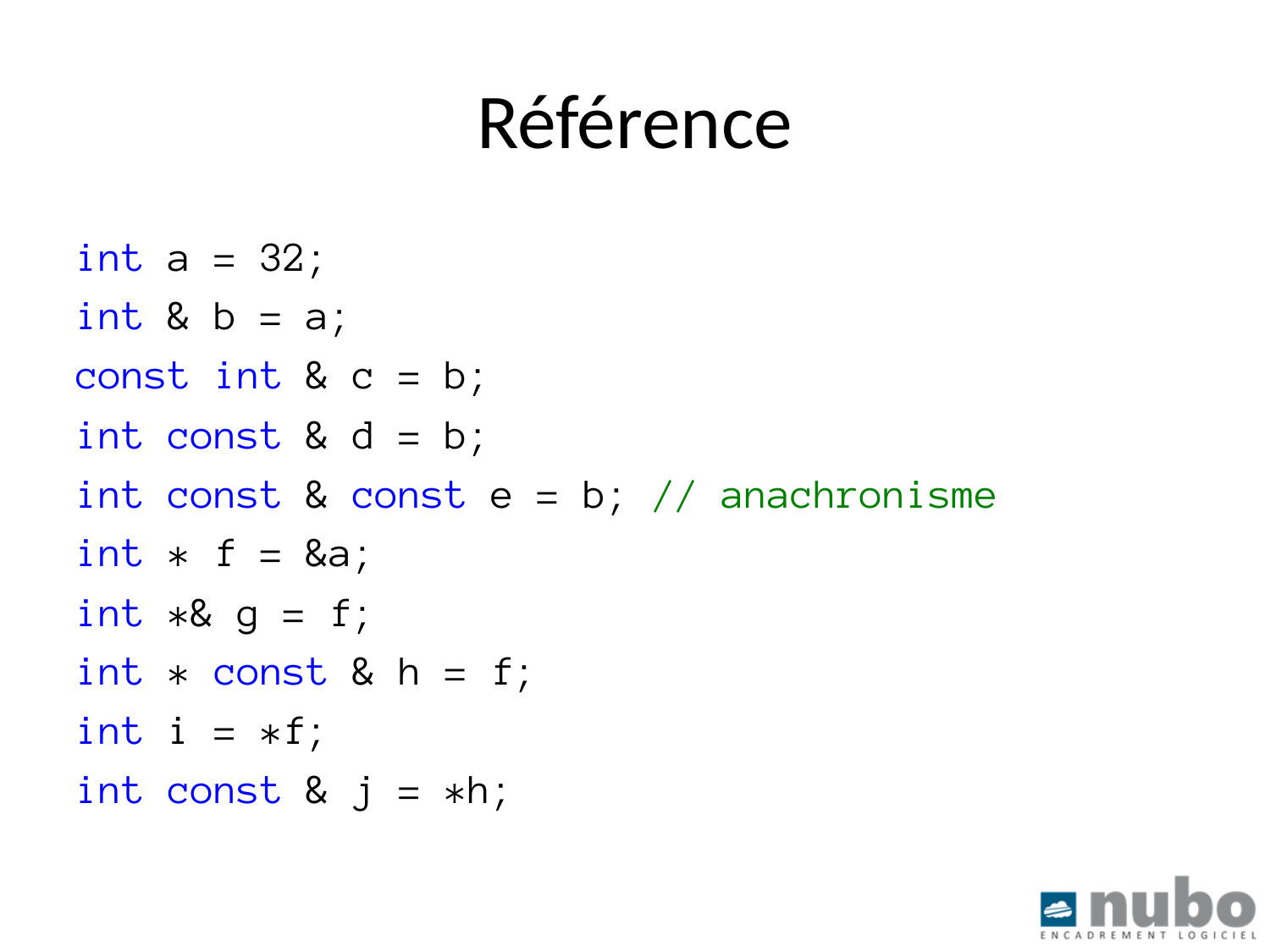

# Référence
int a = 32;
int & b = a;
const int & c = b;
int const & d = b;
int const & const e = b; // anachronisme
int * f = &a;
int *& g = f;
int * const & h = f;
int i = *f;
int const & j = *h;